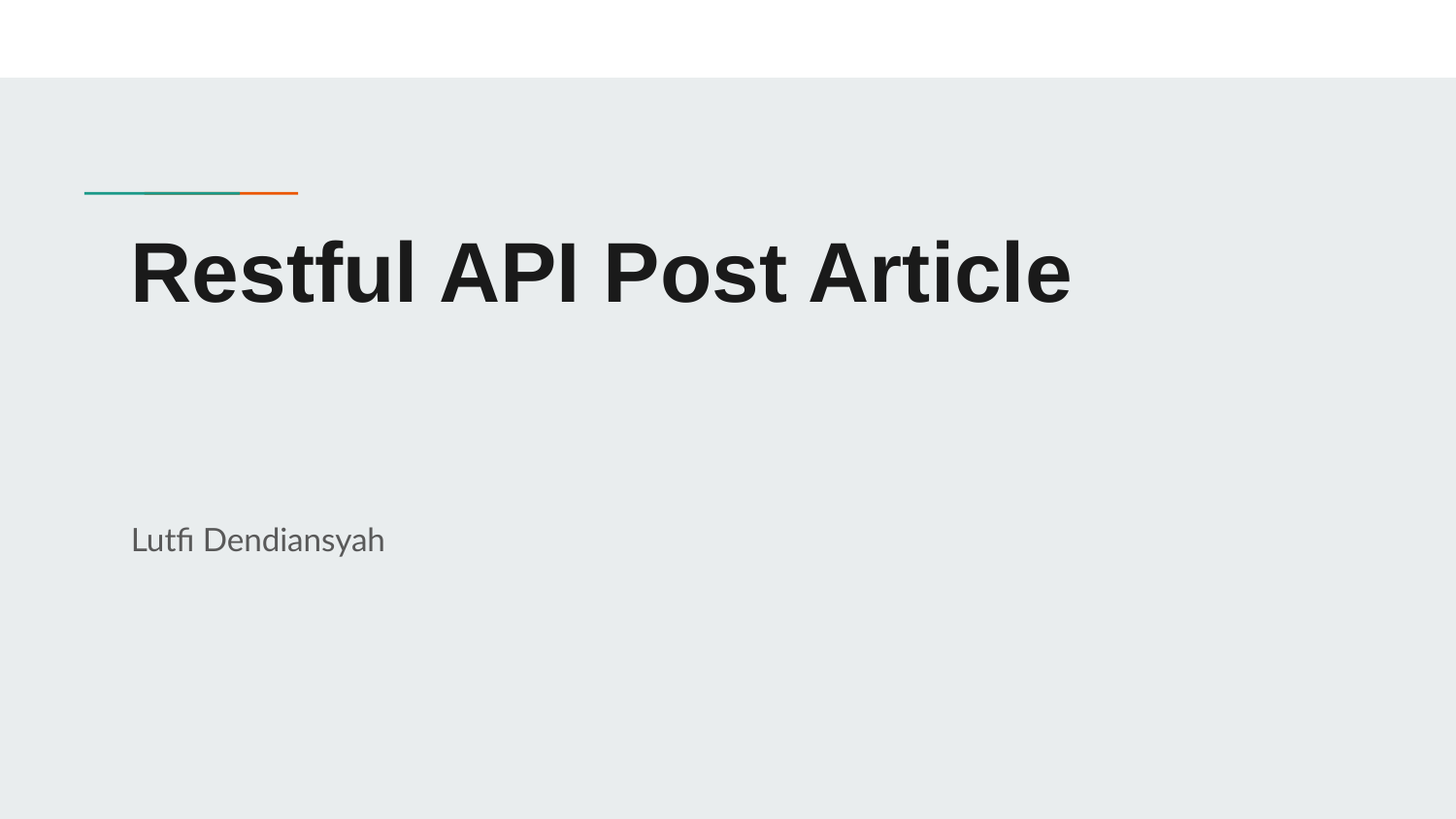

# Restful API Post Article
Lutfi Dendiansyah